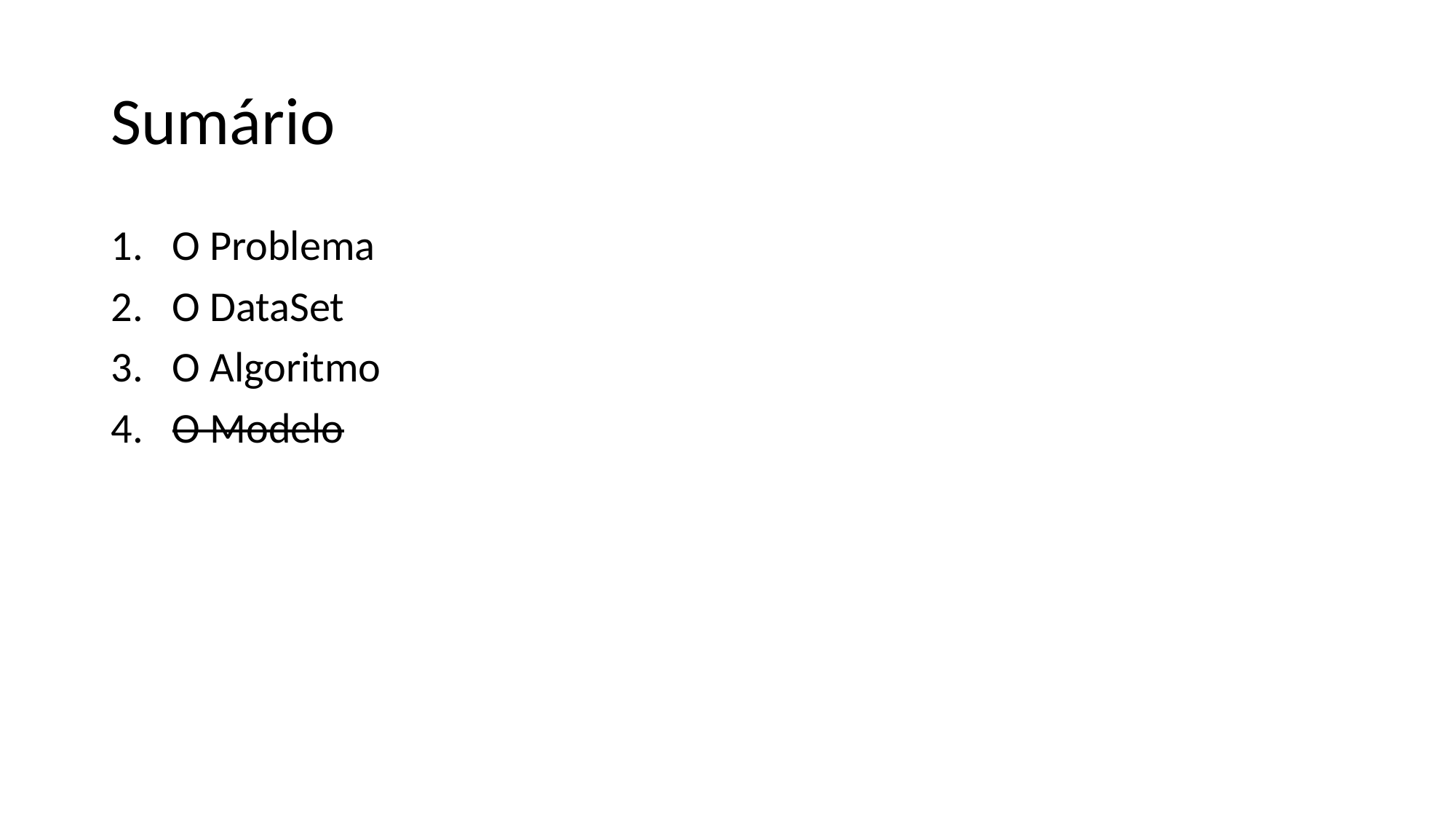

# Sumário
O Problema
O DataSet
O Algoritmo
O Modelo